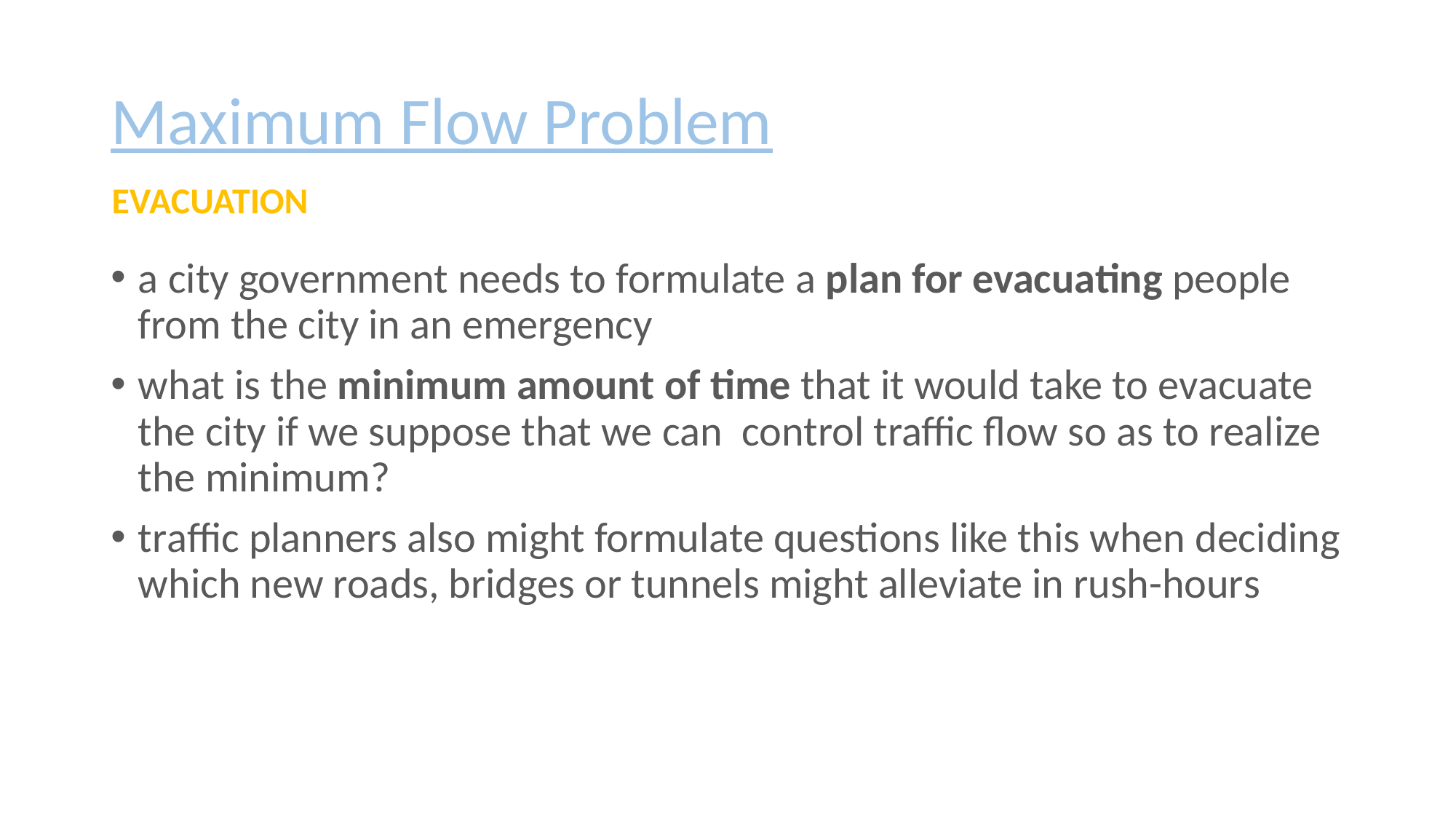

# Maximum Flow Problem
EVACUATION
a city government needs to formulate a plan for evacuating people from the city in an emergency
what is the minimum amount of time that it would take to evacuate the city if we suppose that we can  control traffic flow so as to realize the minimum?
traffic planners also might formulate questions like this when deciding which new roads, bridges or tunnels might alleviate in rush-hours